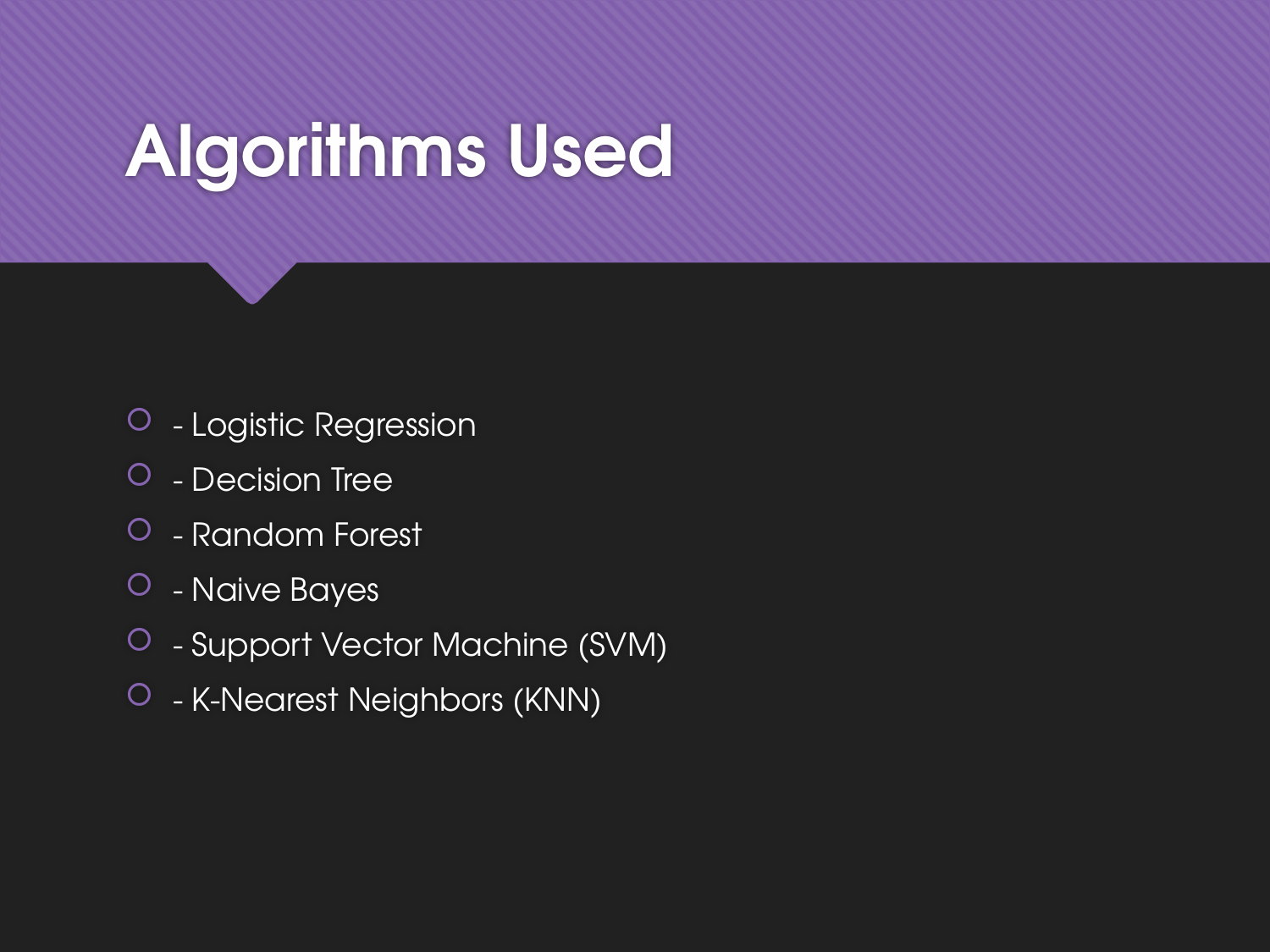

# Algorithms Used
- Logistic Regression
- Decision Tree
- Random Forest
- Naive Bayes
- Support Vector Machine (SVM)
- K-Nearest Neighbors (KNN)